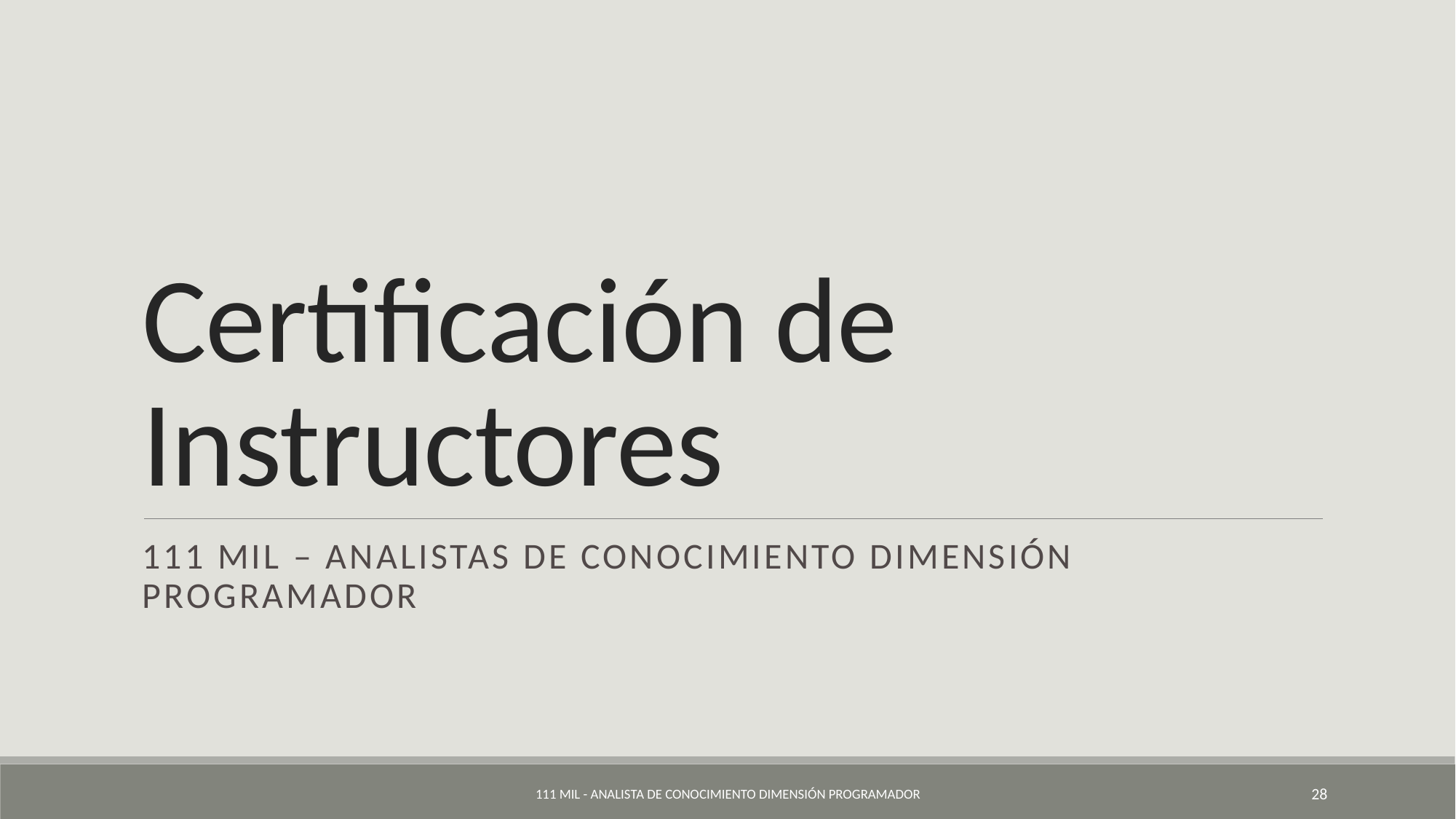

# Certificación de Instructores
111 Mil – Analistas de Conocimiento Dimensión Programador
111 Mil - Analista de Conocimiento Dimensión Programador
28